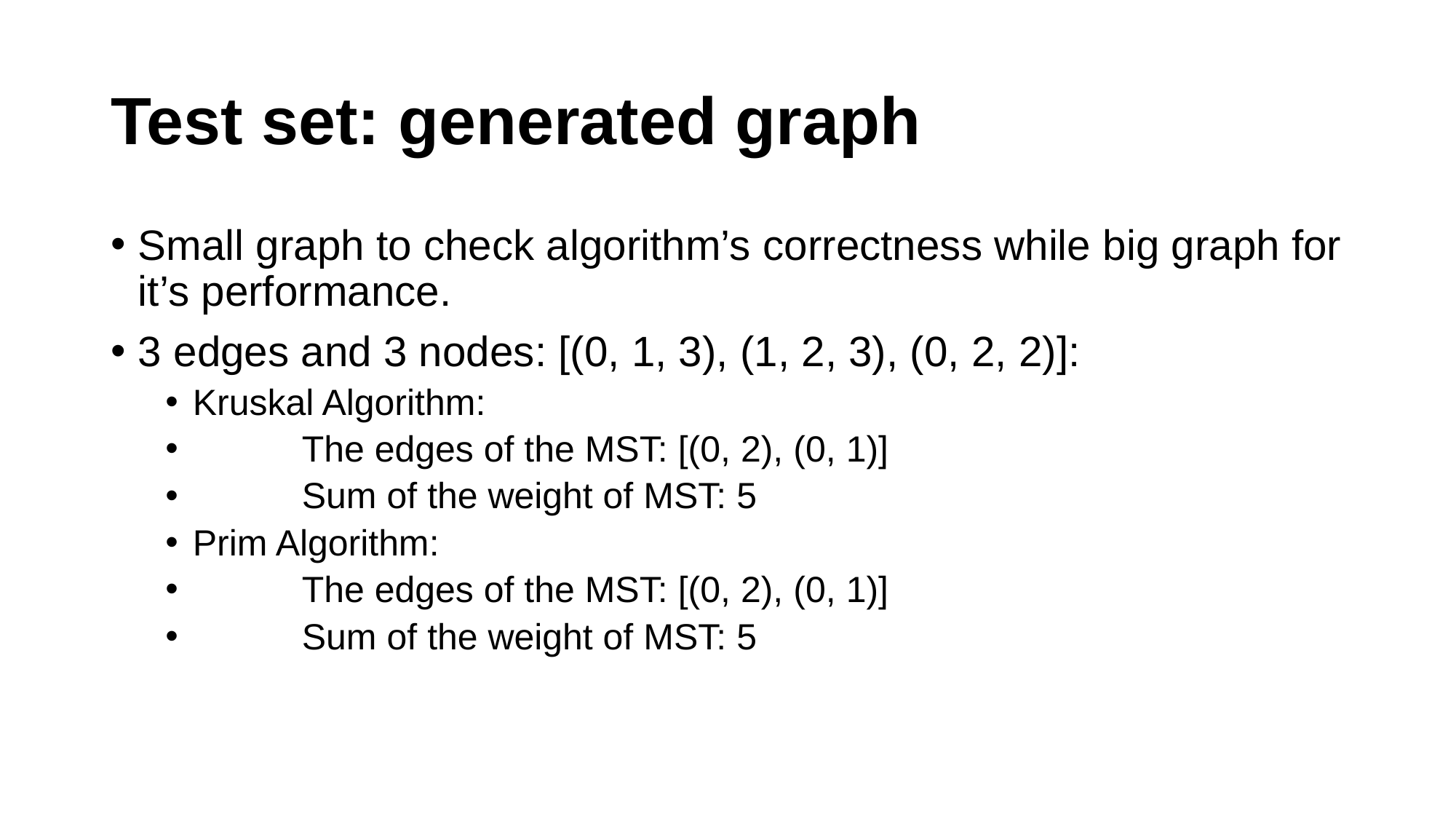

# Test set: generated graph
Small graph to check algorithm’s correctness while big graph for it’s performance.
3 edges and 3 nodes: [(0, 1, 3), (1, 2, 3), (0, 2, 2)]:
Kruskal Algorithm:
	The edges of the MST: [(0, 2), (0, 1)]
	Sum of the weight of MST: 5
Prim Algorithm:
	The edges of the MST: [(0, 2), (0, 1)]
	Sum of the weight of MST: 5